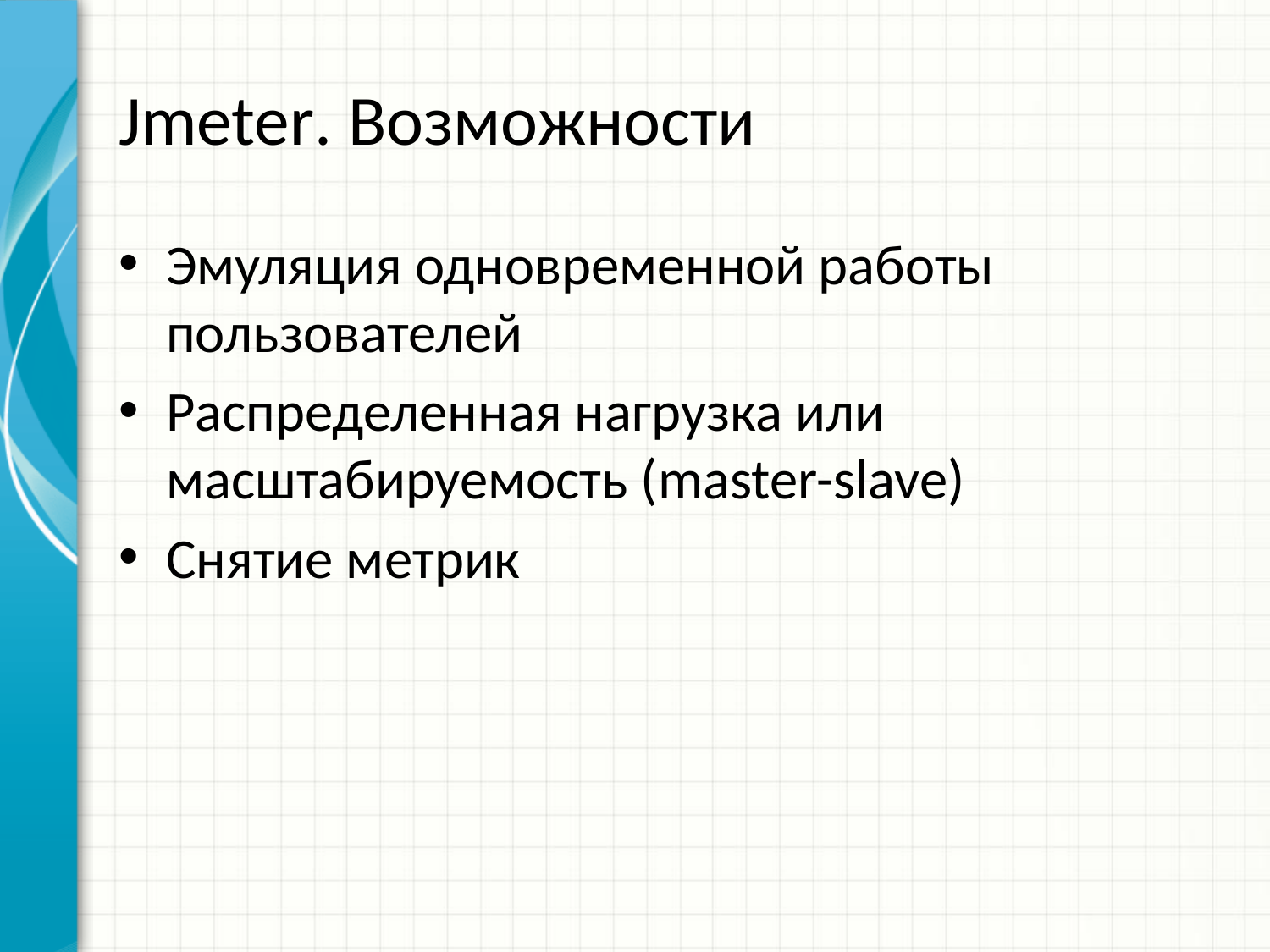

# Jmeter. Возможности
Эмуляция одновременной работы пользователей
Распределенная нагрузка или масштабируемость (master-slave)
Снятие метрик